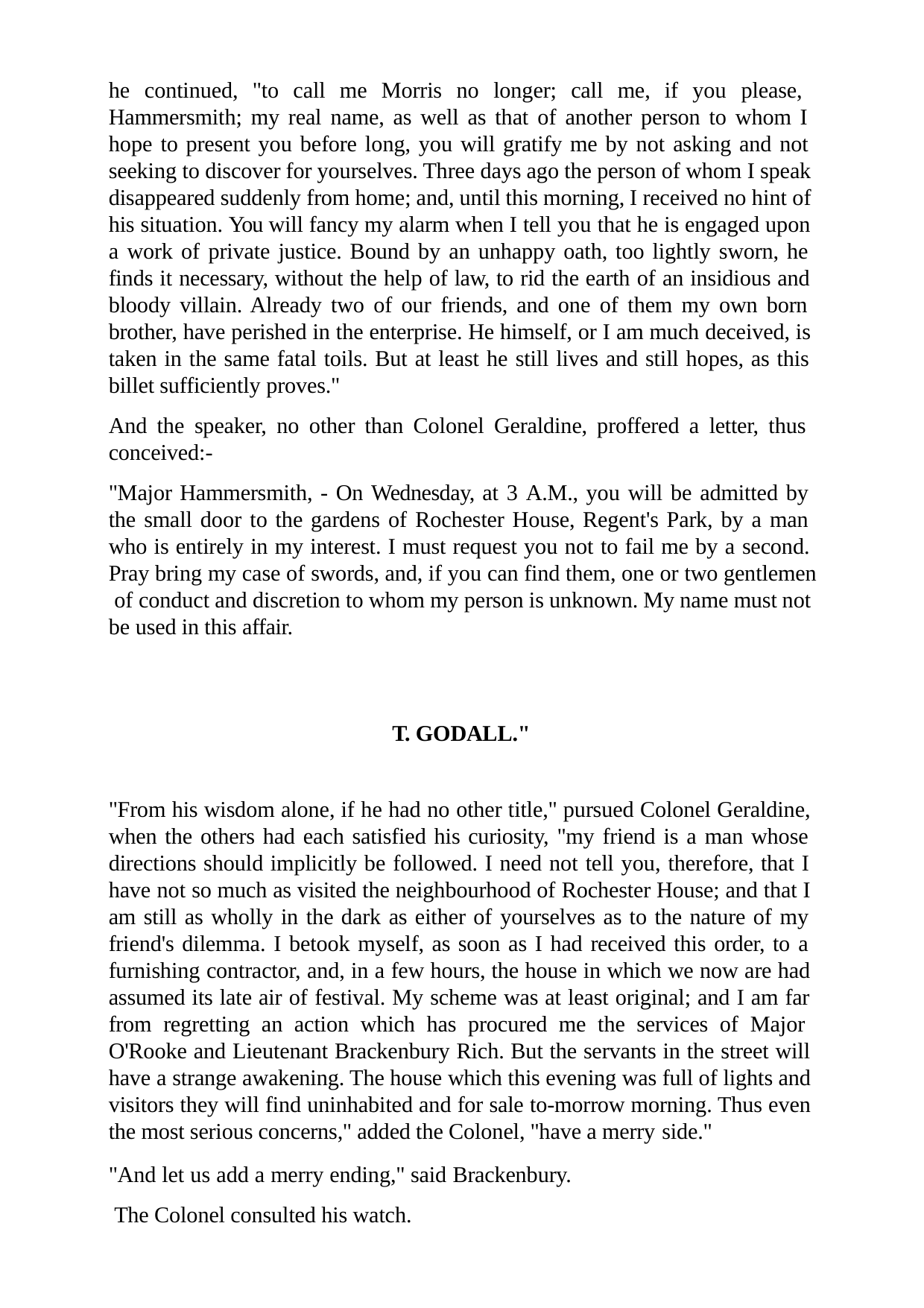

he continued, "to call me Morris no longer; call me, if you please,  Hammersmith; my real name, as well as that of another person to whom I  hope to present you before long, you will gratify me by not asking and not  seeking to discover for yourselves. Three days ago the person of whom I speak  disappeared suddenly from home; and, until this morning, I received no hint of  his situation. You will fancy my alarm when I tell you that he is engaged upon  a work of private justice. Bound by an unhappy oath, too lightly sworn, he  finds it necessary, without the help of law, to rid the earth of an insidious and  bloody villain. Already two of our friends, and one of them my own born  brother, have perished in the enterprise. He himself, or I am much deceived, is  taken in the same fatal toils. But at least he still lives and still hopes, as this  billet sufficiently proves."
And the speaker, no other than Colonel Geraldine, proffered a letter, thus  conceived:-
"Major Hammersmith, - On Wednesday, at 3 A.M., you will be admitted by  the small door to the gardens of Rochester House, Regent's Park, by a man  who is entirely in my interest. I must request you not to fail me by a second.  Pray bring my case of swords, and, if you can find them, one or two gentlemen  of conduct and discretion to whom my person is unknown. My name must not  be used in this affair.
T. GODALL."

"From his wisdom alone, if he had no other title," pursued Colonel Geraldine,  when the others had each satisfied his curiosity, "my friend is a man whose  directions should implicitly be followed. I need not tell you, therefore, that I  have not so much as visited the neighbourhood of Rochester House; and that I  am still as wholly in the dark as either of yourselves as to the nature of my  friend's dilemma. I betook myself, as soon as I had received this order, to a  furnishing contractor, and, in a few hours, the house in which we now are had  assumed its late air of festival. My scheme was at least original; and I am far  from regretting an action which has procured me the services of Major  O'Rooke and Lieutenant Brackenbury Rich. But the servants in the street will  have a strange awakening. The house which this evening was full of lights and  visitors they will find uninhabited and for sale to-morrow morning. Thus even  the most serious concerns," added the Colonel, "have a merry side."
"And let us add a merry ending," said Brackenbury.  The Colonel consulted his watch.